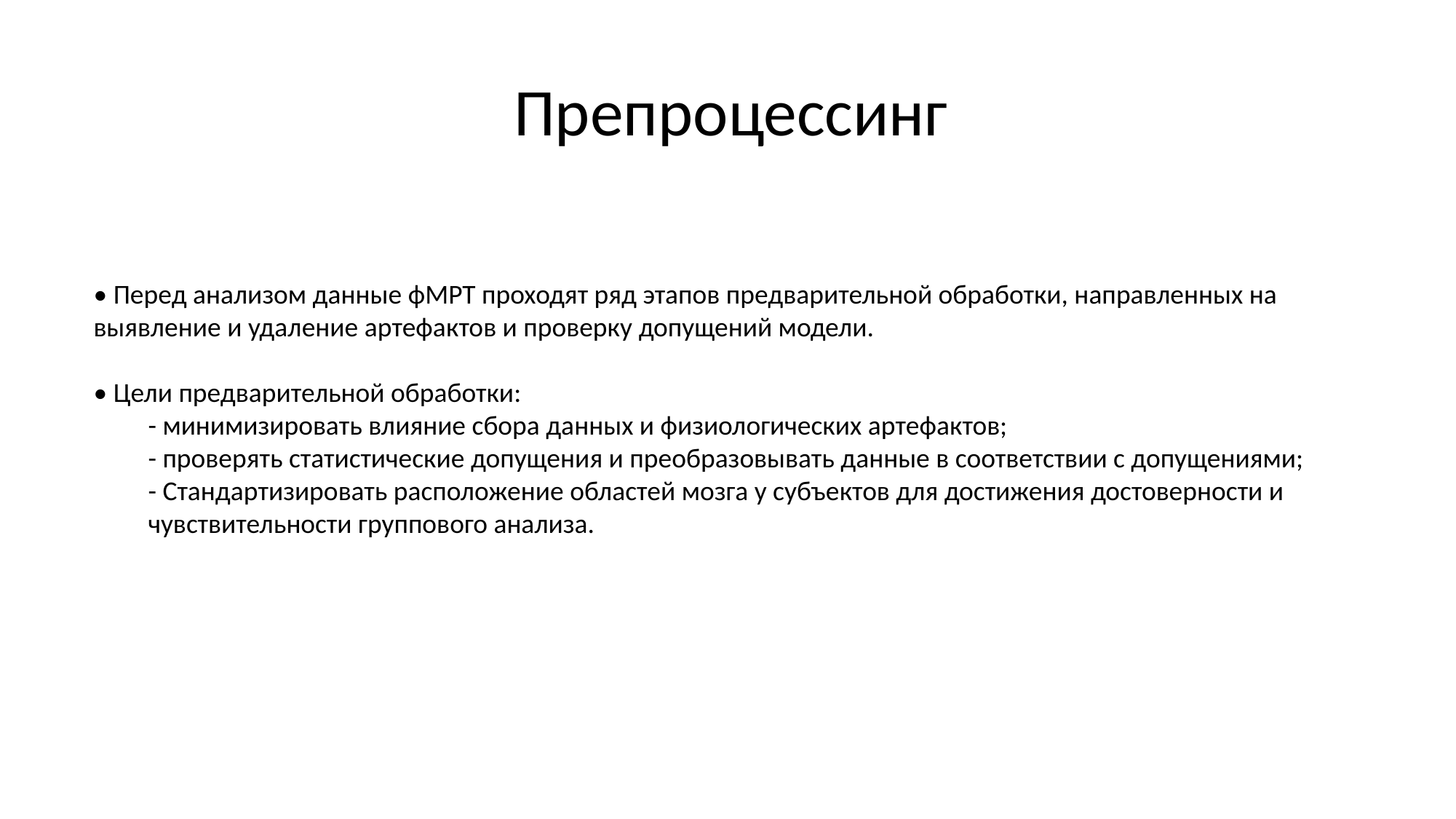

# Препроцессинг
• Перед анализом данные фМРТ проходят ряд этапов предварительной обработки, направленных на выявление и удаление артефактов и проверку допущений модели.

• Цели предварительной обработки:
- минимизировать влияние сбора данных и физиологических артефактов;
- проверять статистические допущения и преобразовывать данные в соответствии с допущениями;
- Стандартизировать расположение областей мозга у субъектов для достижения достоверности и чувствительности группового анализа.